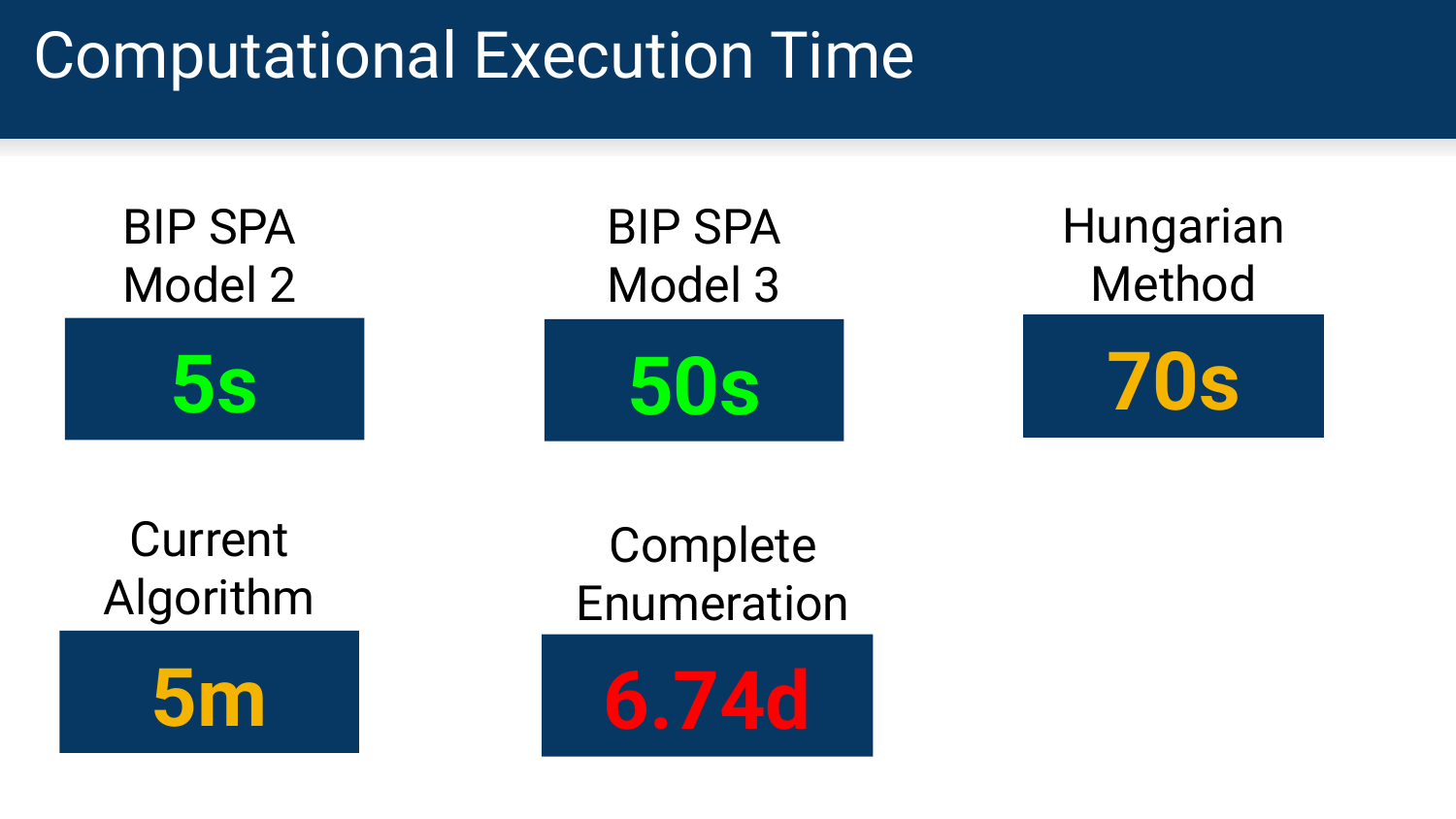

# Computational Execution Time
Hungarian Method
70s
BIP SPA Model 2
5s
BIP SPA Model 3
50s
Current Algorithm
5m
Complete Enumeration
6.74d